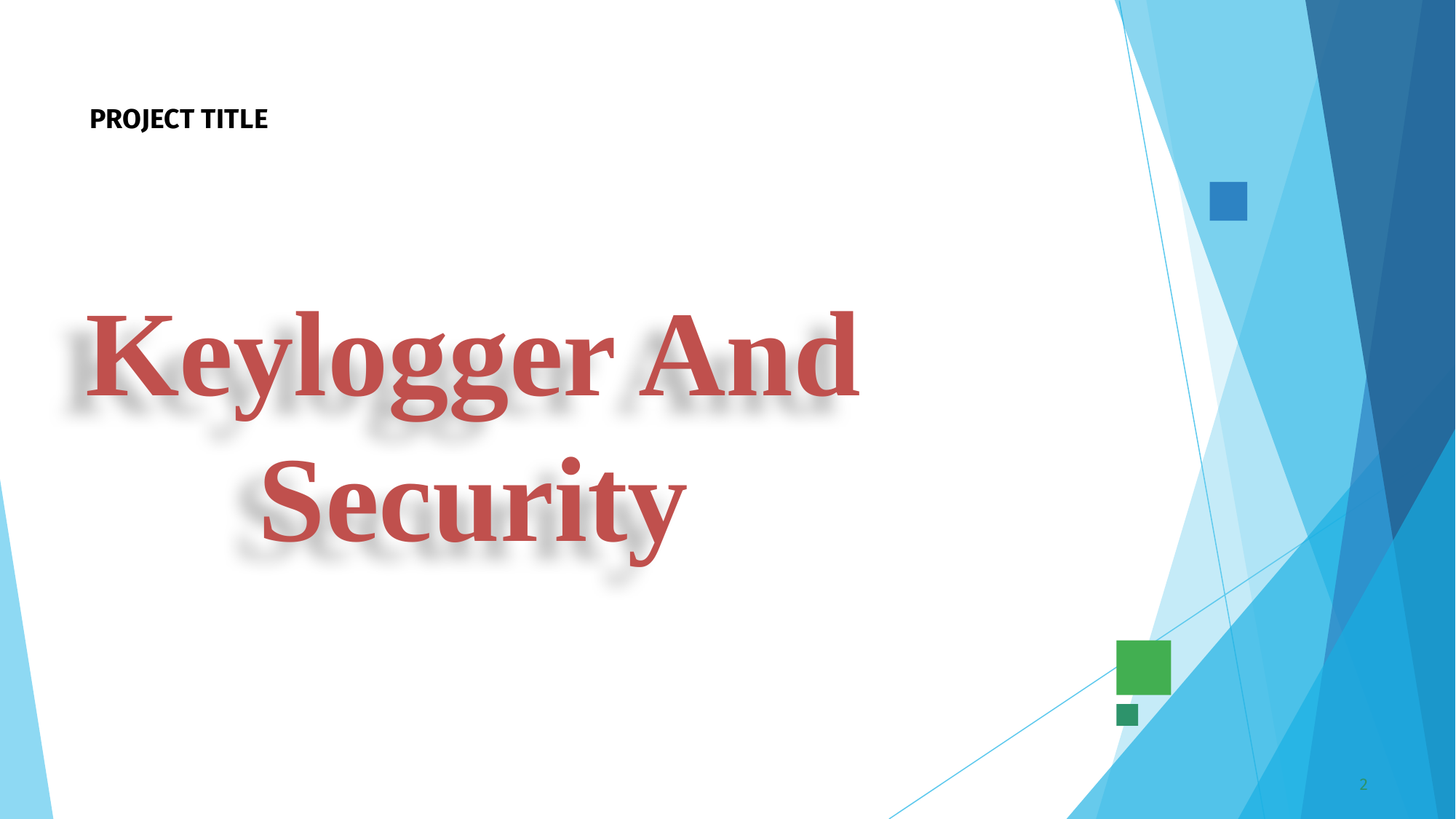

# PROJECT TITLE

Keylogger And
Security

2